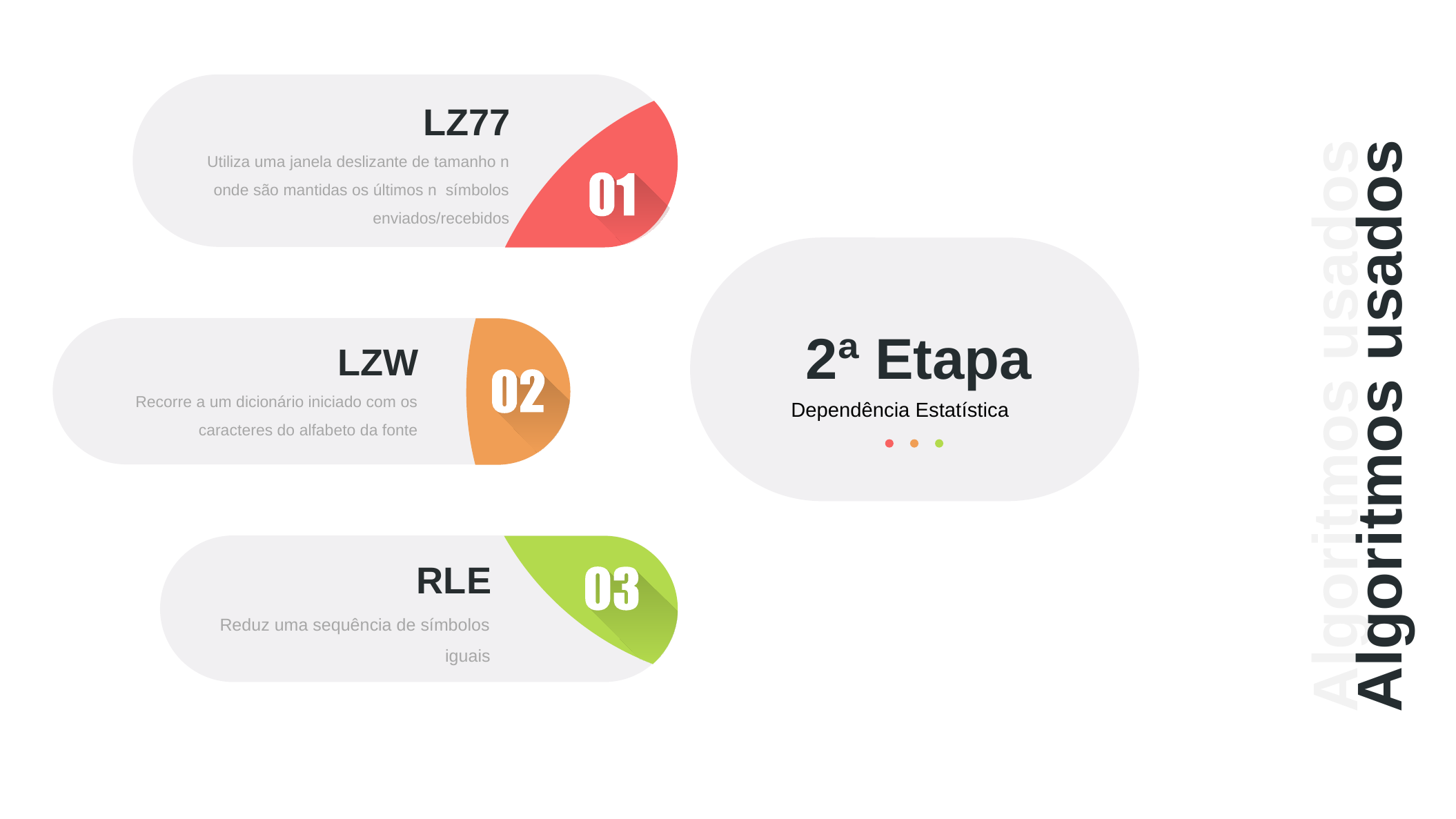

LZ77
Utiliza uma janela deslizante de tamanho n onde são mantidas os últimos n  símbolos enviados/recebidos

Algoritmos usados
Algoritmos usados
2ª Etapa

LZW
Recorre a um dicionário iniciado com os caracteres do alfabeto da fonte

Dependência Estatística

RLE
Reduz uma sequência de símbolos iguais